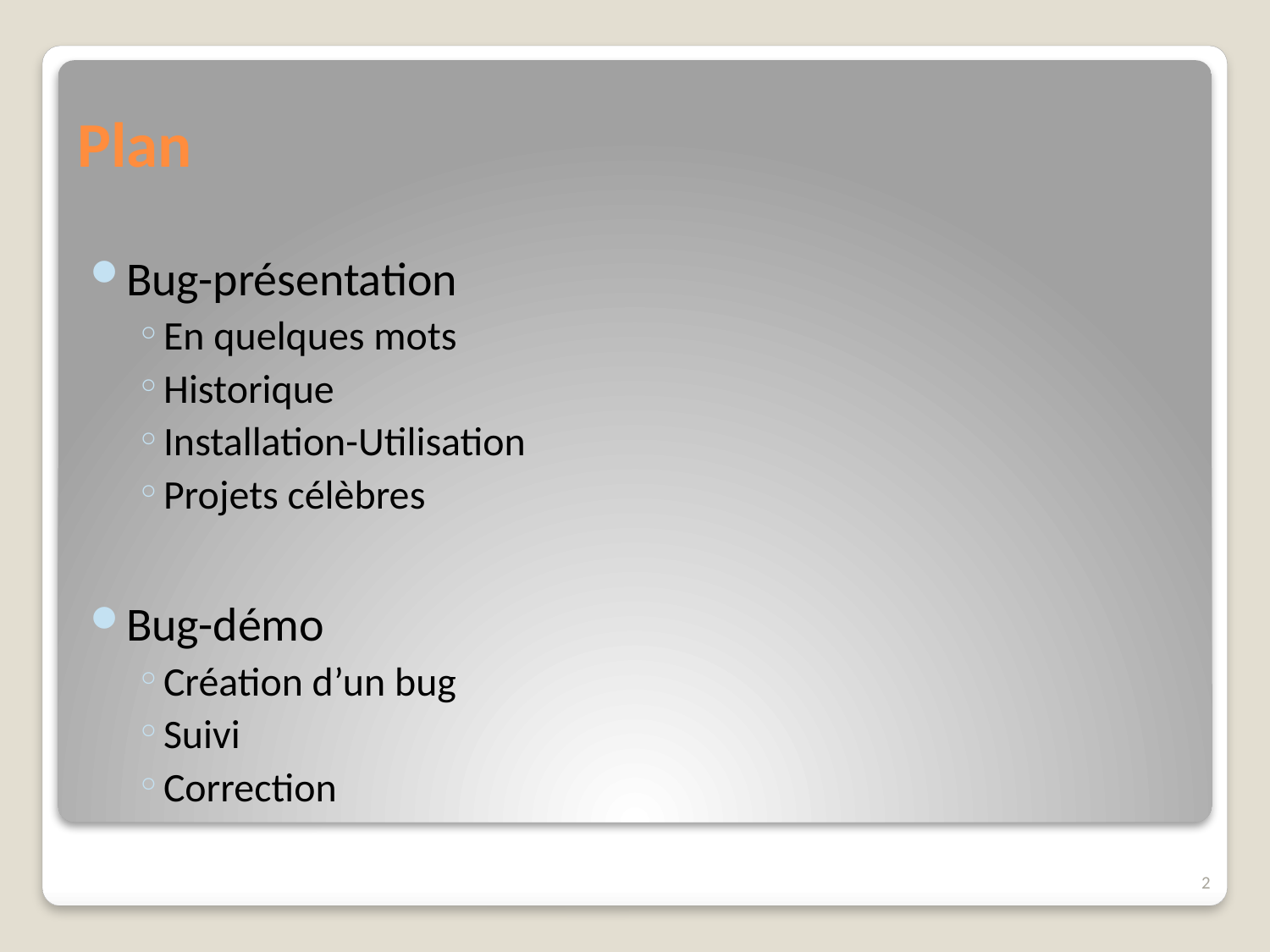

# Plan
Bug-présentation
En quelques mots
Historique
Installation-Utilisation
Projets célèbres

Bug-démo
Création d’un bug
Suivi
Correction
2